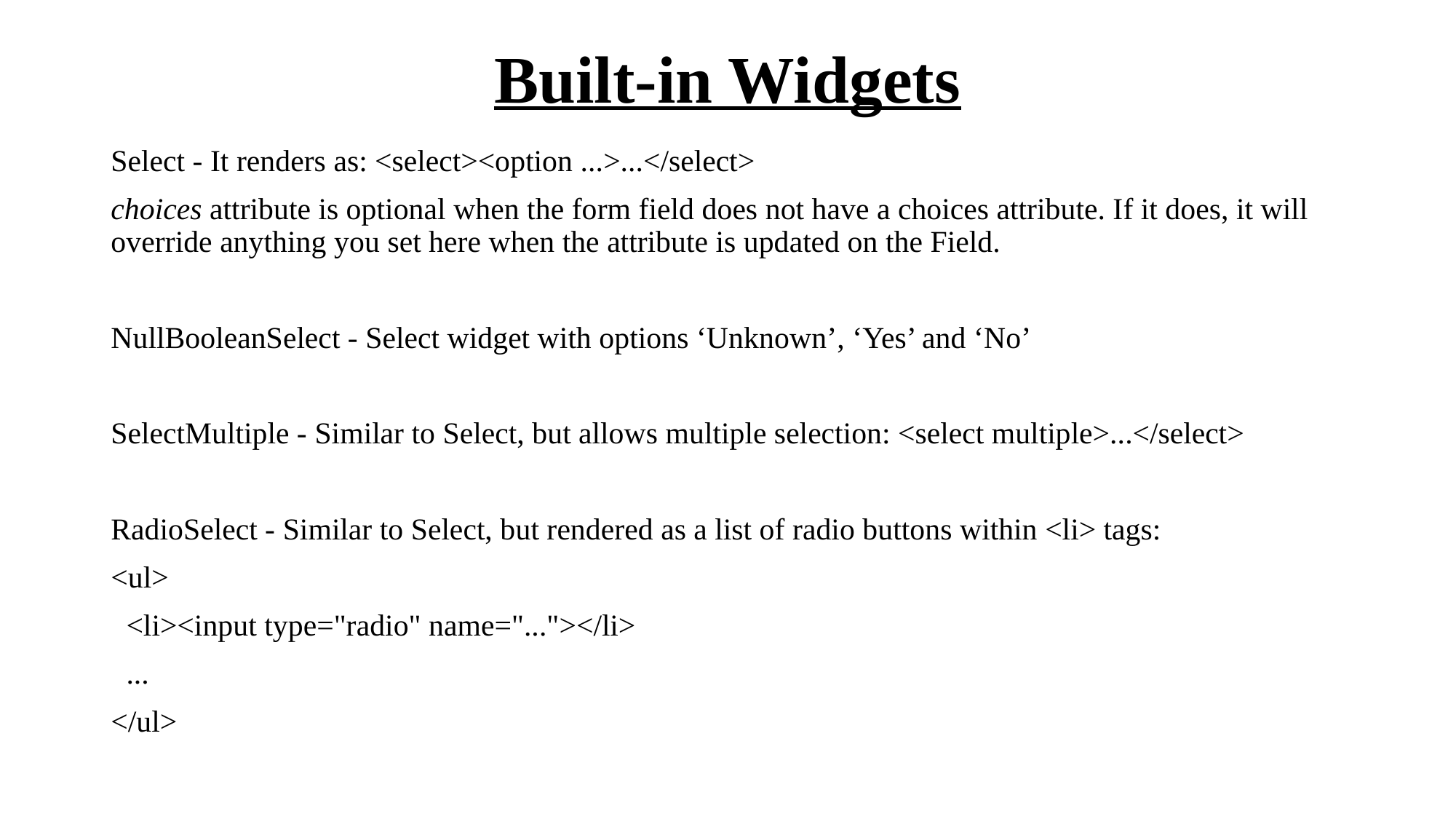

# Built-in Widgets
Select - It renders as: <select><option ...>...</select>
choices attribute is optional when the form field does not have a choices attribute. If it does, it will override anything you set here when the attribute is updated on the Field.

NullBooleanSelect - Select widget with options ‘Unknown’, ‘Yes’ and ‘No’

SelectMultiple - Similar to Select, but allows multiple selection: <select multiple>...</select>

RadioSelect - Similar to Select, but rendered as a list of radio buttons within <li> tags:
<ul>
  <li><input type="radio" name="..."></li>
  ...
</ul>